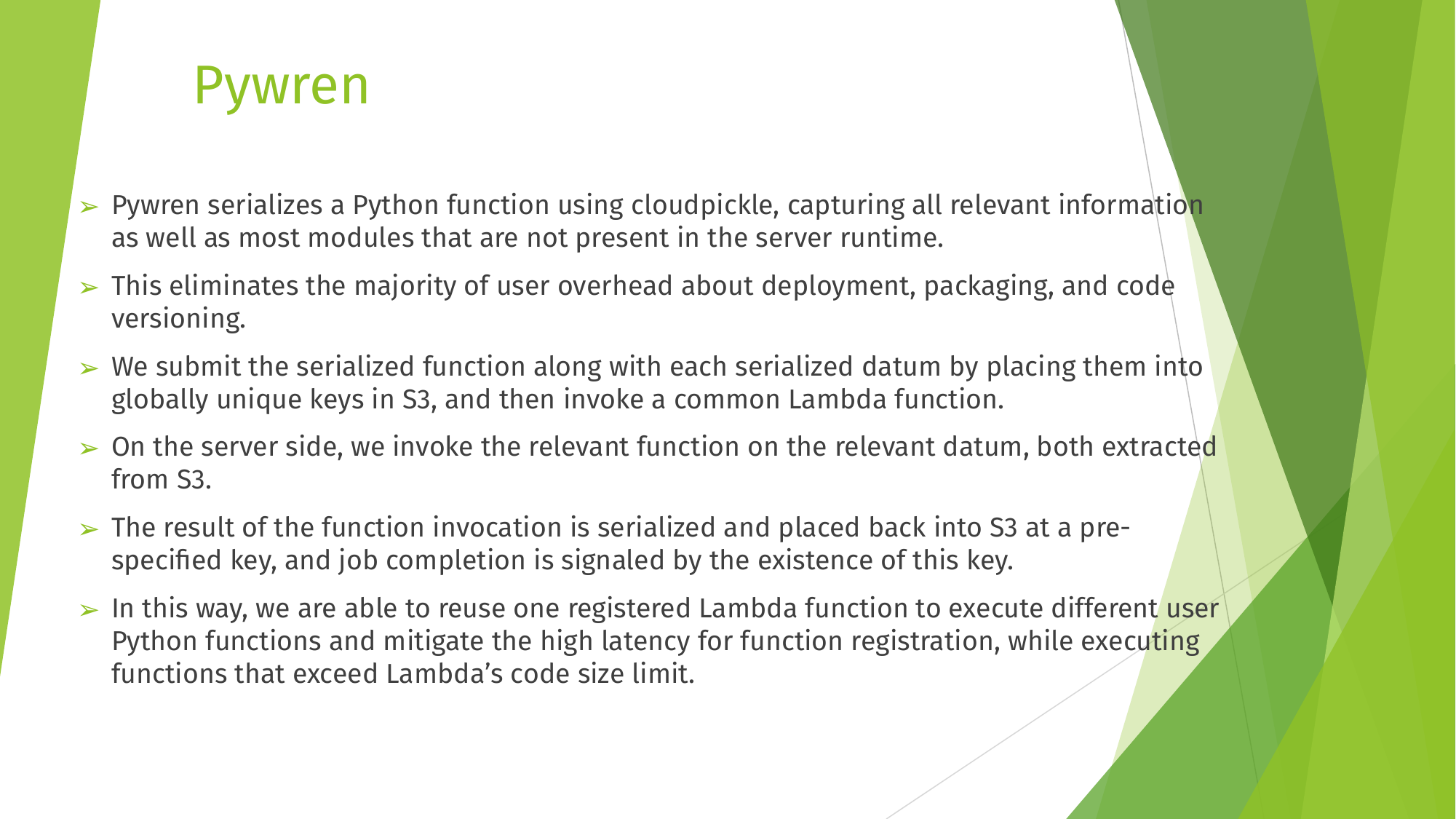

# Pywren
Pywren serializes a Python function using cloudpickle, capturing all relevant information as well as most modules that are not present in the server runtime.
This eliminates the majority of user overhead about deployment, packaging, and code versioning.
We submit the serialized function along with each serialized datum by placing them into globally unique keys in S3, and then invoke a common Lambda function.
On the server side, we invoke the relevant function on the relevant datum, both extracted from S3.
The result of the function invocation is serialized and placed back into S3 at a pre-specified key, and job completion is signaled by the existence of this key.
In this way, we are able to reuse one registered Lambda function to execute different user Python functions and mitigate the high latency for function registration, while executing functions that exceed Lambda’s code size limit.